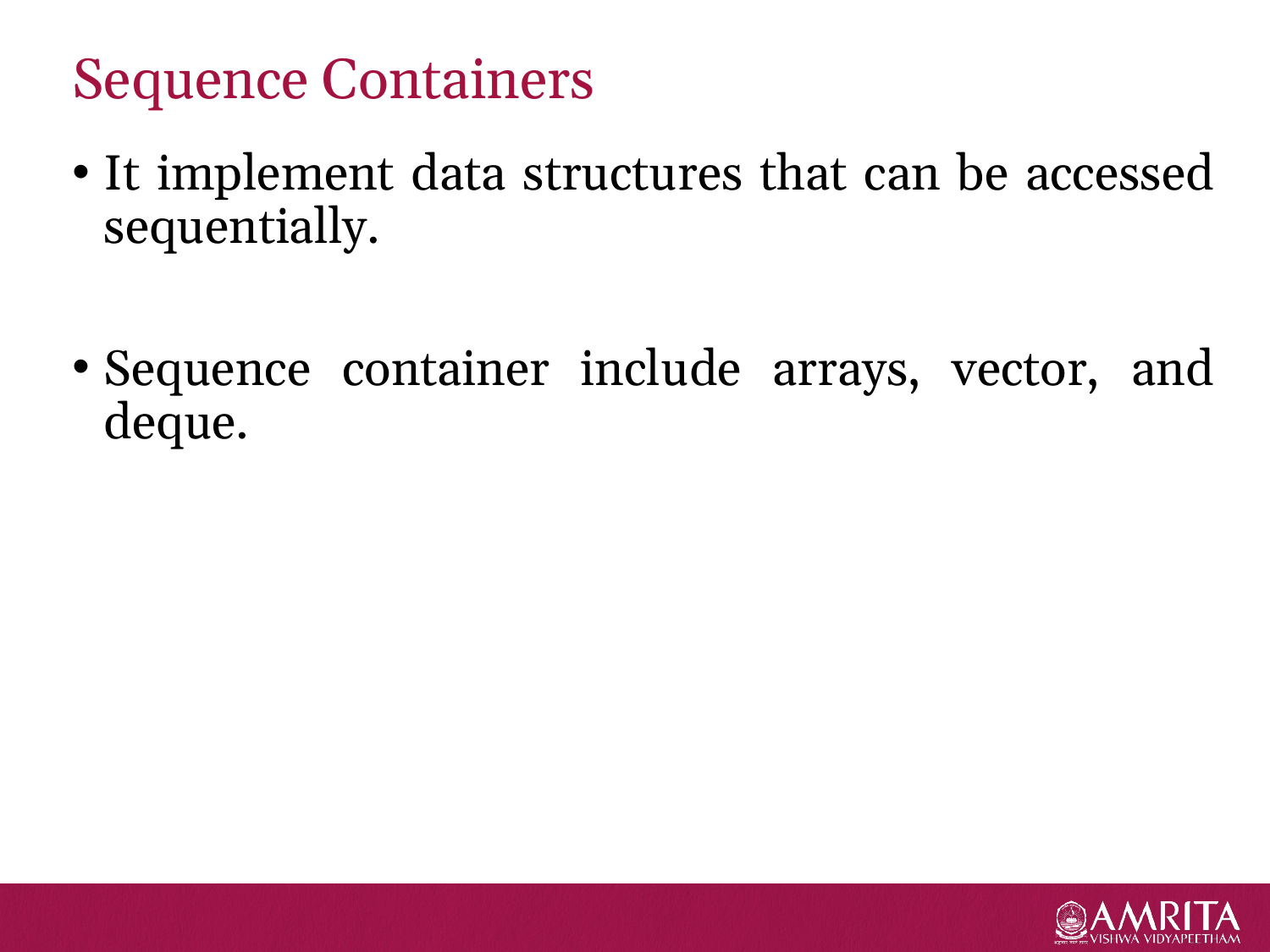

# Sequence Containers
It implement data structures that can be accessed sequentially.

Sequence container include arrays, vector, and deque.